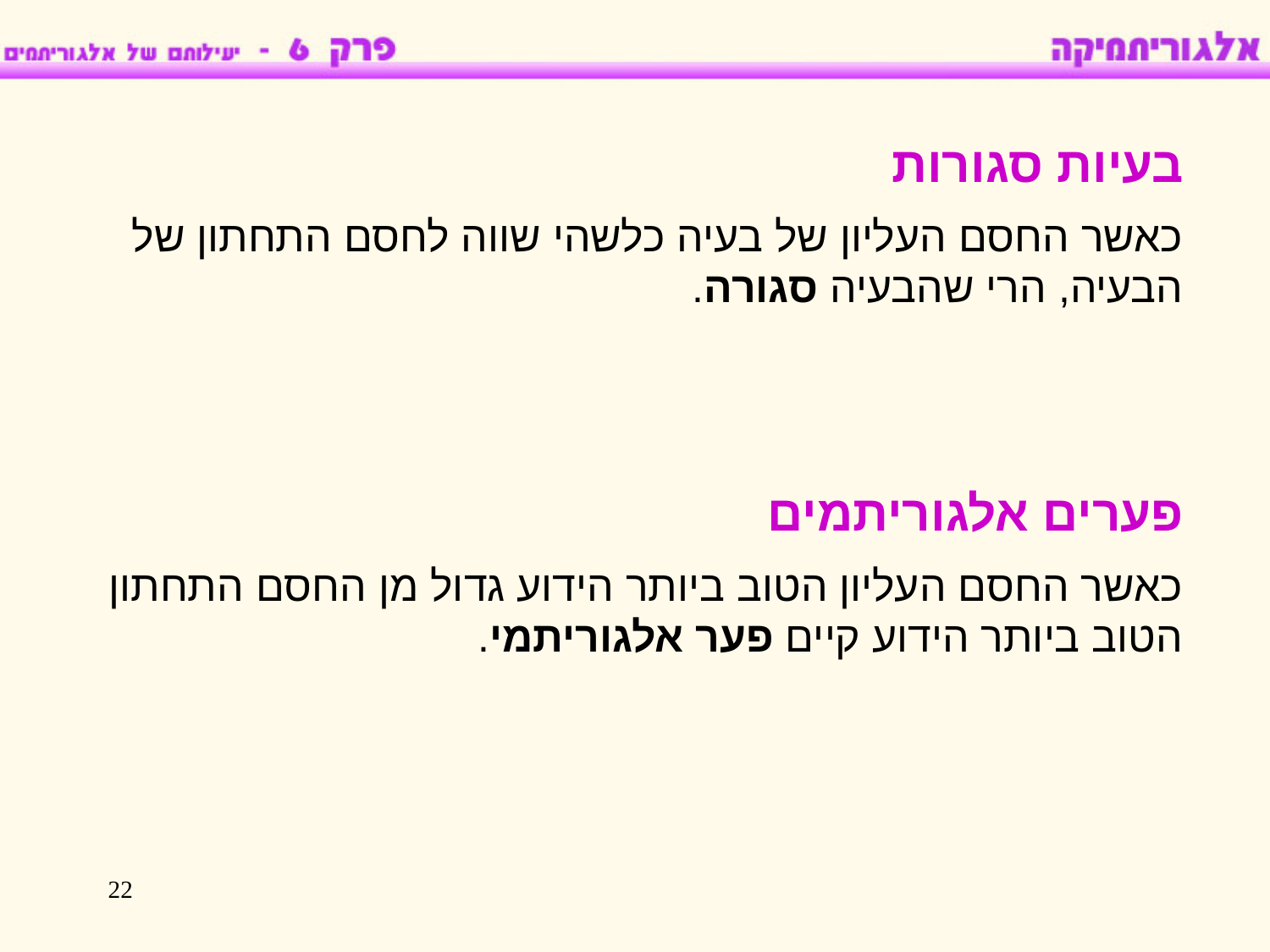

בעיות סגורות
כאשר החסם העליון של בעיה כלשהי שווה לחסם התחתון של הבעיה, הרי שהבעיה סגורה.
פערים אלגוריתמים
כאשר החסם העליון הטוב ביותר הידוע גדול מן החסם התחתון הטוב ביותר הידוע קיים פער אלגוריתמי.
22